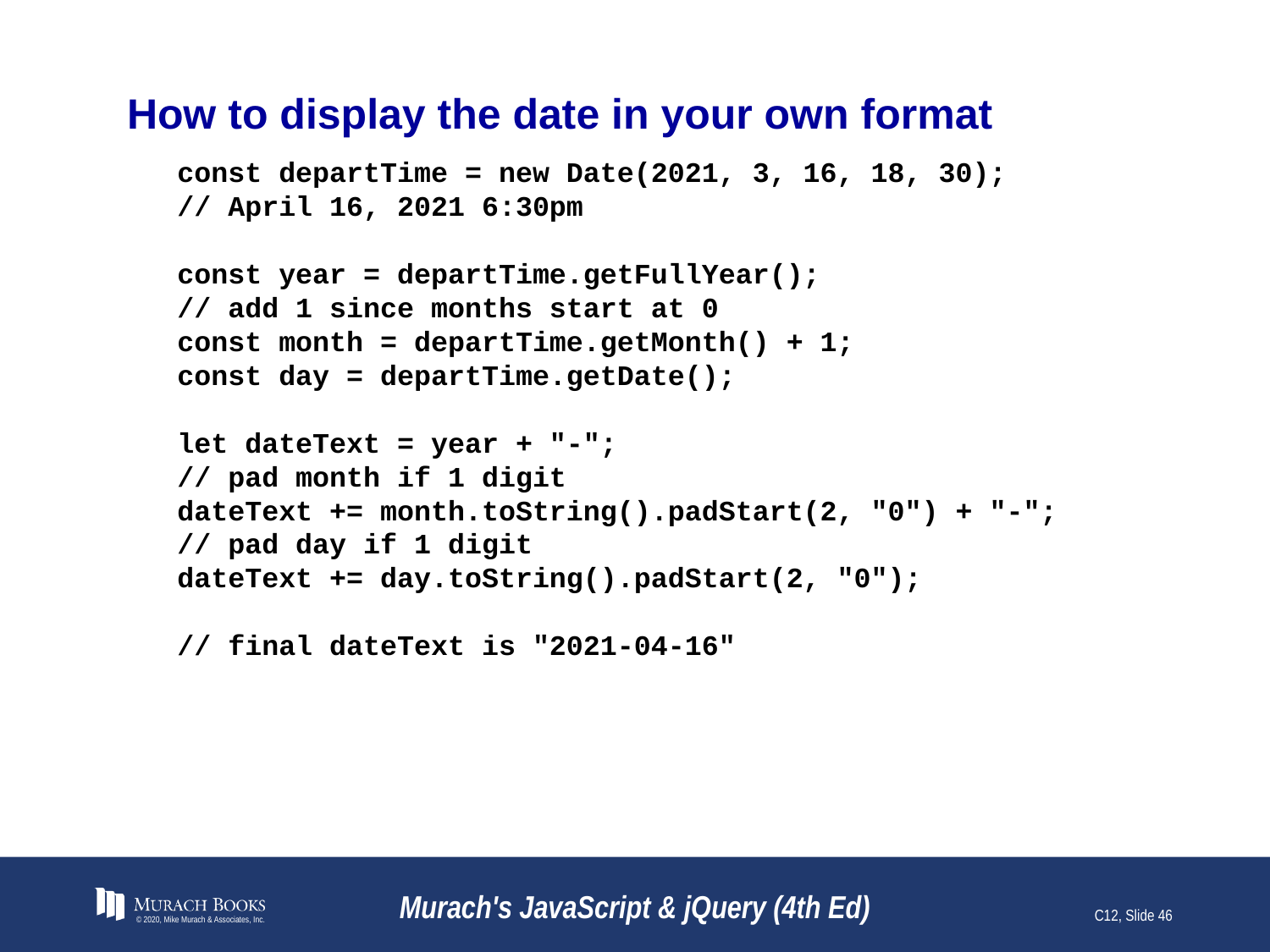

# How to display the date in your own format
const departTime = new Date(2021, 3, 16, 18, 30);
// April 16, 2021 6:30pm

const year = departTime.getFullYear();
// add 1 since months start at 0
const month = departTime.getMonth() + 1;
const day = departTime.getDate();

let dateText = year + "-";
// pad month if 1 digit
dateText += month.toString().padStart(2, "0") + "-";
// pad day if 1 digit
dateText += day.toString().padStart(2, "0");

// final dateText is "2021-04-16"

© 2020, Mike Murach & Associates, Inc.
Murach's JavaScript & jQuery (4th Ed)

C12, Slide 46